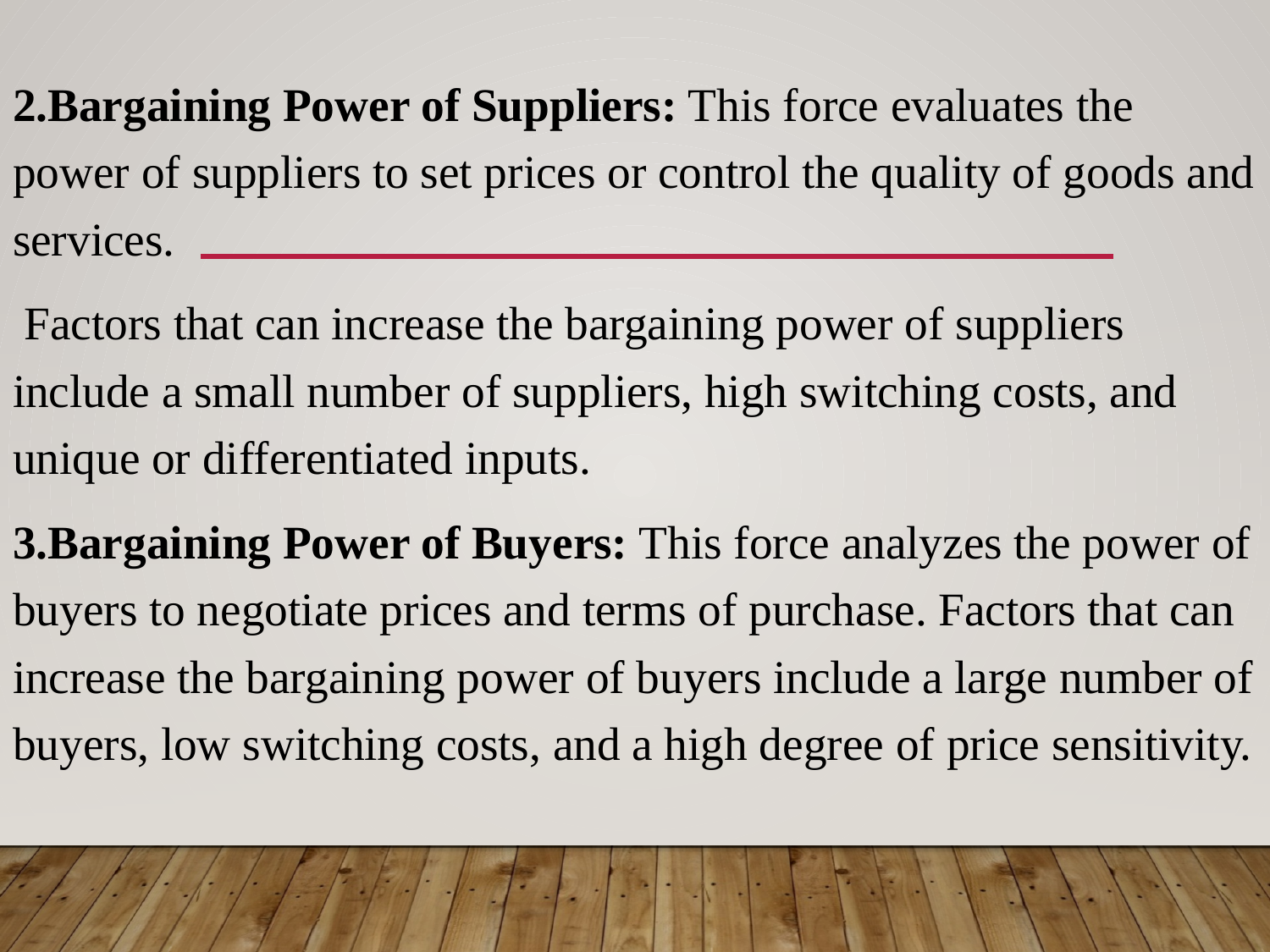

2.Bargaining Power of Suppliers: This force evaluates the power of suppliers to set prices or control the quality of goods and services.
 Factors that can increase the bargaining power of suppliers include a small number of suppliers, high switching costs, and unique or differentiated inputs.
3.Bargaining Power of Buyers: This force analyzes the power of buyers to negotiate prices and terms of purchase. Factors that can increase the bargaining power of buyers include a large number of buyers, low switching costs, and a high degree of price sensitivity.